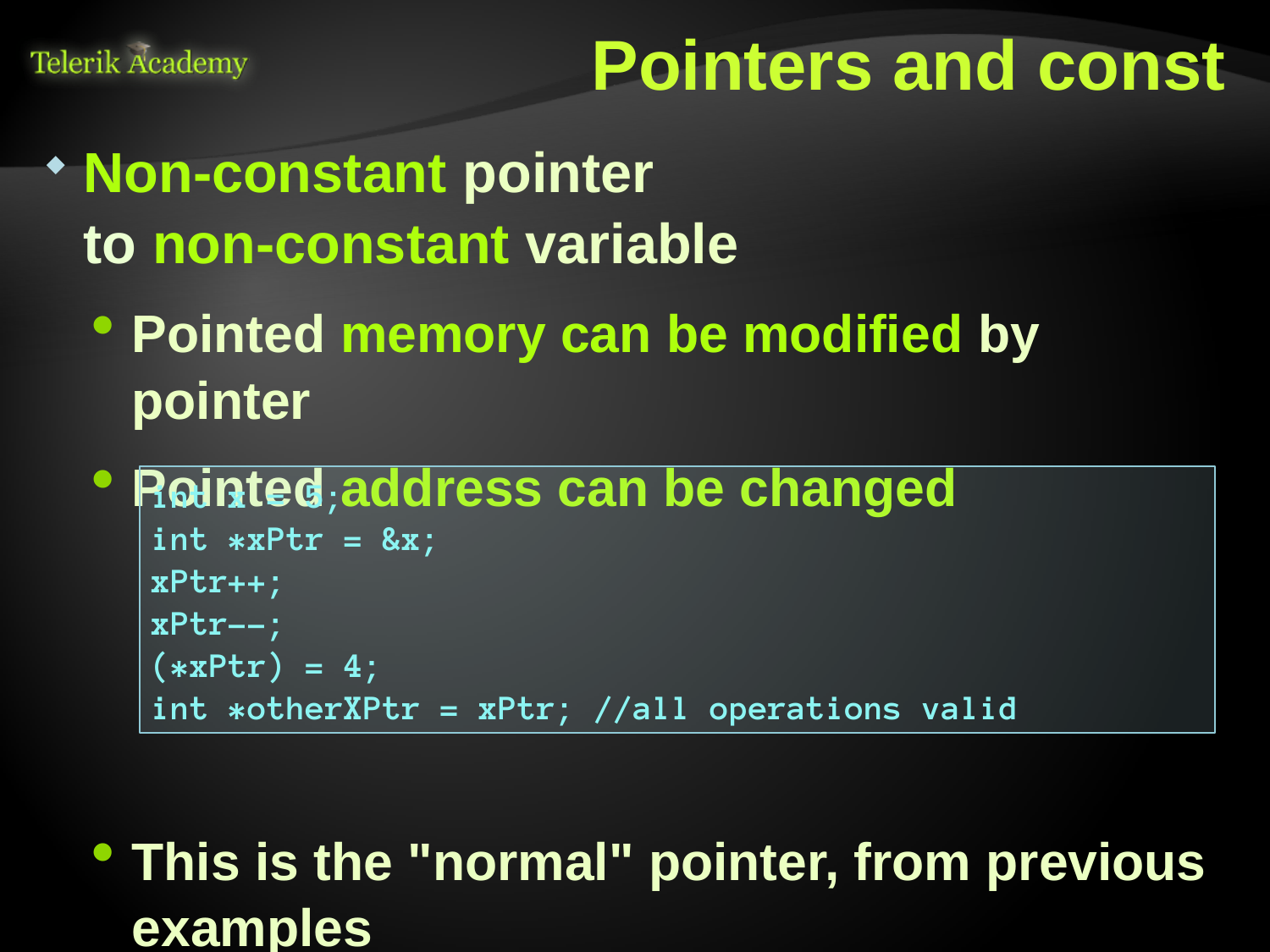

# Pointers and const
Non-constant pointer
to non-constant variable
Pointed memory can be modified by pointer
Pointed address can be changed
This is the "normal" pointer, from previous examples
int x = 5;
int *xPtr = &x;
xPtr++;
xPtr--;
(*xPtr) = 4;
int *otherXPtr = xPtr; //all operations valid